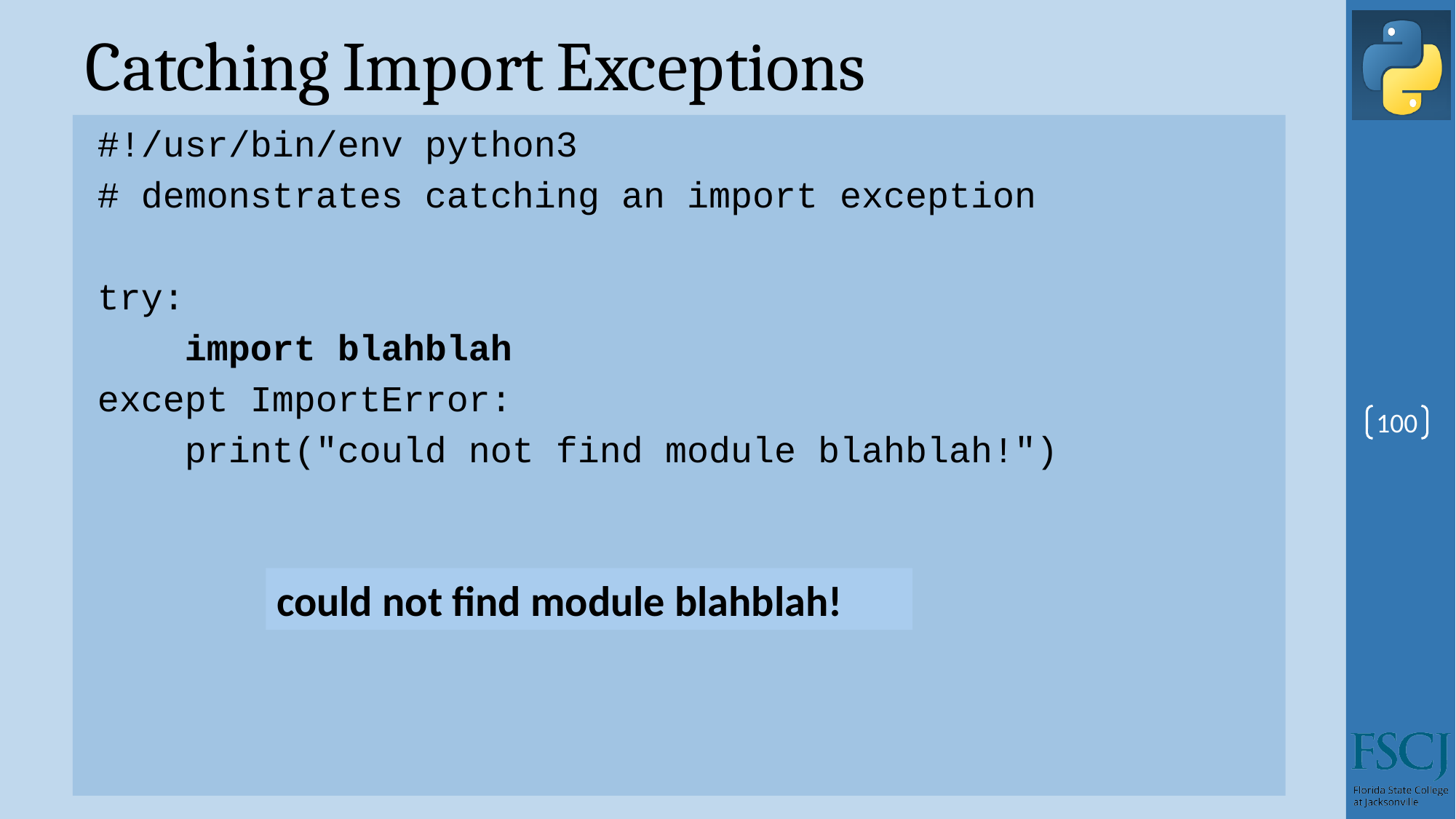

# Catching Import Exceptions
#!/usr/bin/env python3
# demonstrates catching an import exception

try:
    import blahblah
except ImportError:
    print("could not find module blahblah!")
100
could not find module blahblah!